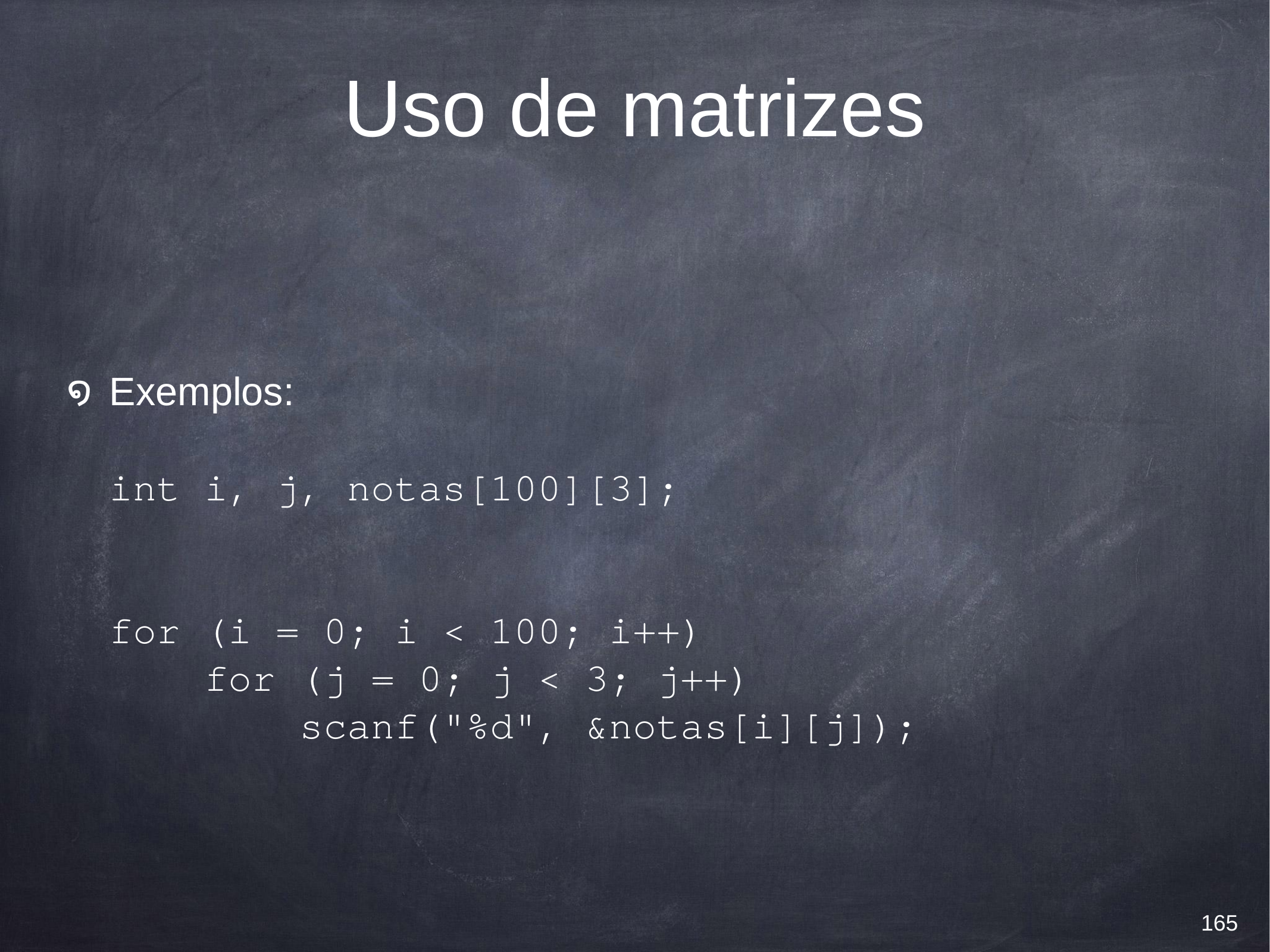

# Uso de matrizes
Exemplos:
int i, j, notas[100][3];
for (i = 0; i < 100; i++)
    for (j = 0; j < 3; j++)
        scanf("%d", &notas[i][j]);
165